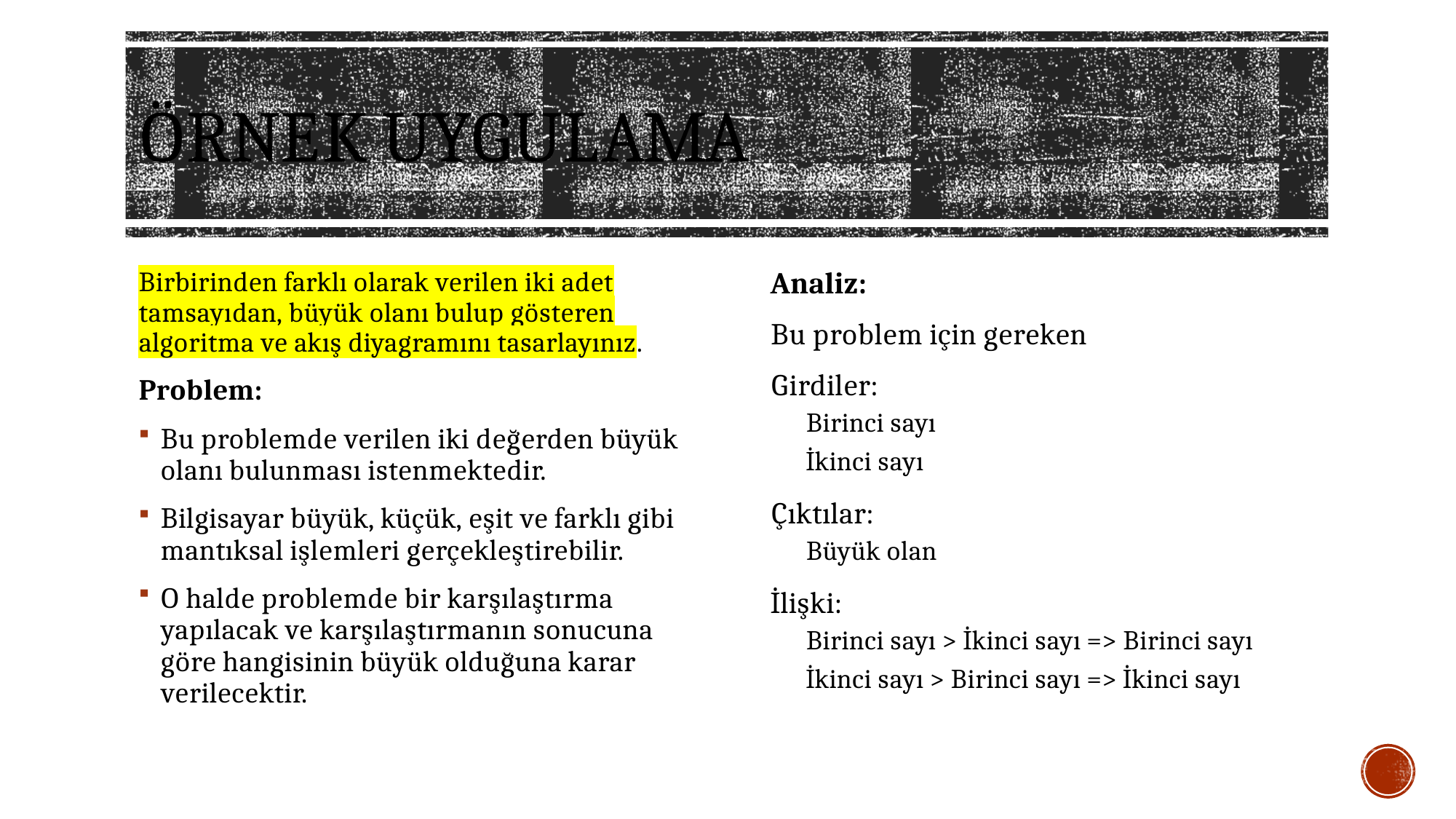

# Örnek Uygulama
Birbirinden farklı olarak verilen iki adet tamsayıdan, büyük olanı bulup gösteren algoritma ve akış diyagramını tasarlayınız.
Problem:
Bu problemde verilen iki değerden büyük olanı bulunması istenmektedir.
Bilgisayar büyük, küçük, eşit ve farklı gibi mantıksal işlemleri gerçekleştirebilir.
O halde problemde bir karşılaştırma yapılacak ve karşılaştırmanın sonucuna göre hangisinin büyük olduğuna karar verilecektir.

Analiz:
Bu problem için gereken
Girdiler:
Birinci sayı
İkinci sayı
Çıktılar:
Büyük olan
İlişki:
Birinci sayı > İkinci sayı => Birinci sayı
İkinci sayı > Birinci sayı => İkinci sayı